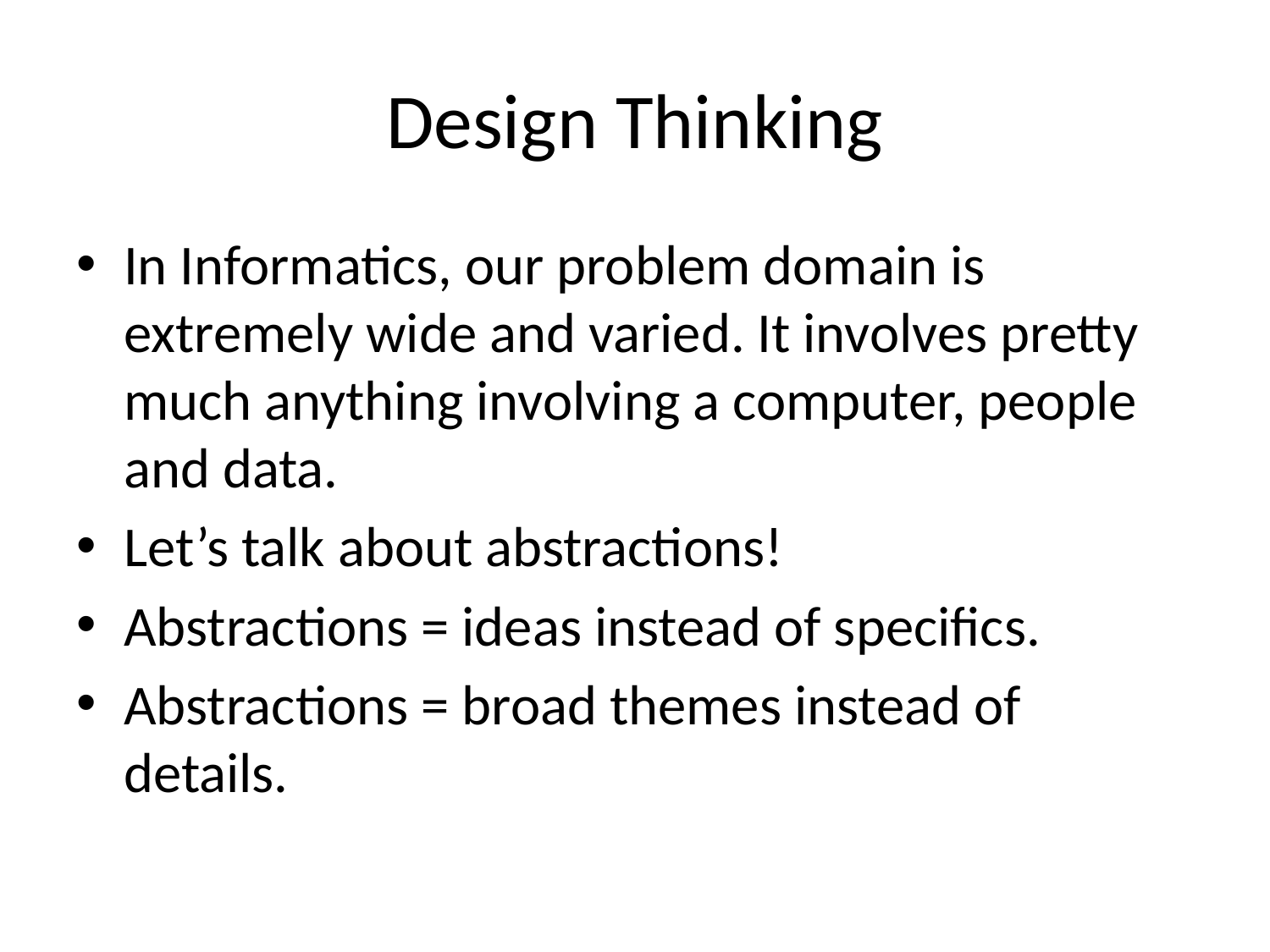

# Design Thinking
In Informatics, our problem domain is extremely wide and varied. It involves pretty much anything involving a computer, people and data.
Let’s talk about abstractions!
Abstractions = ideas instead of specifics.
Abstractions = broad themes instead of details.